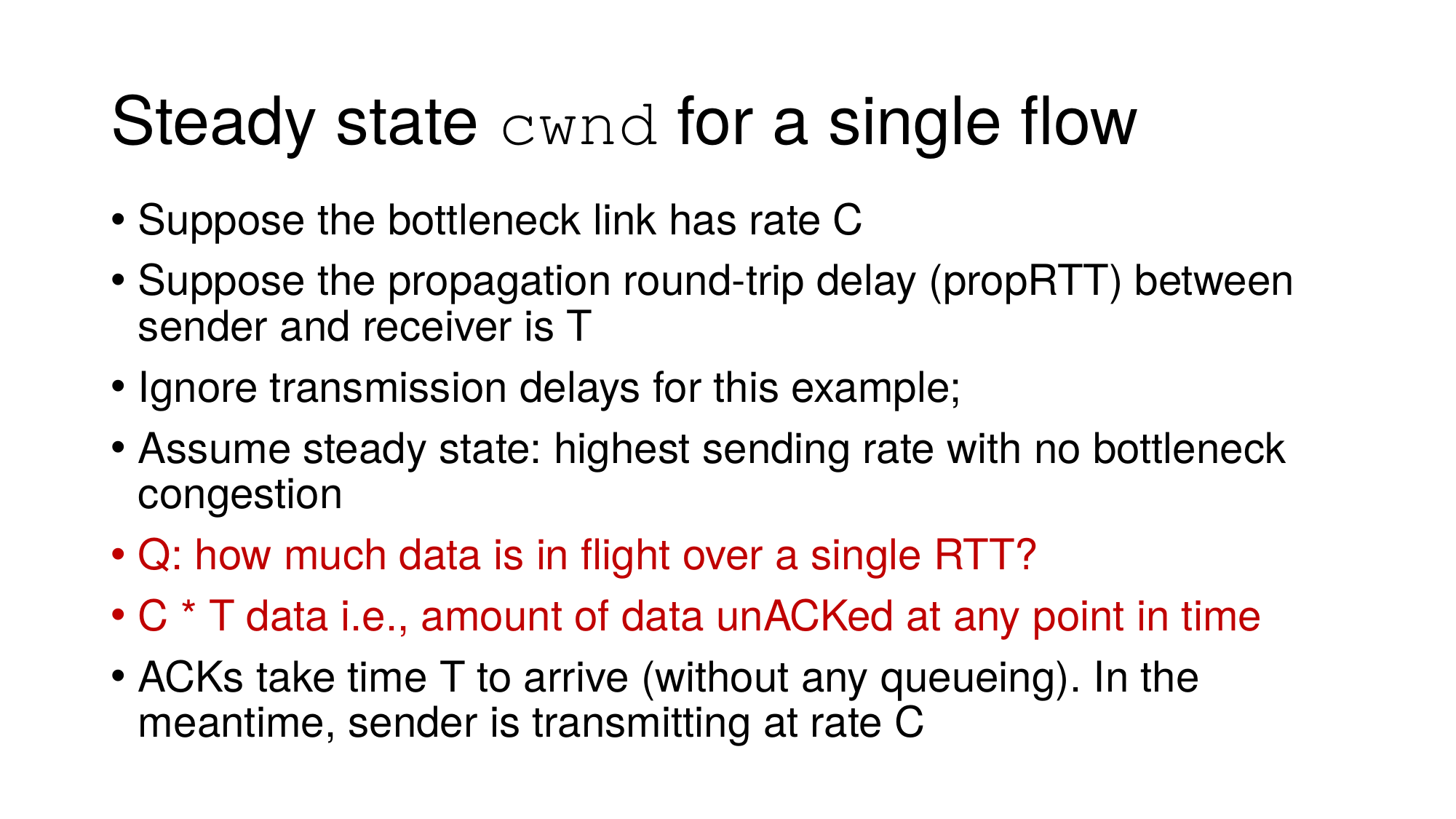

# Steady state cwnd for a single flow
Suppose the bottleneck link has rate C
Suppose the propagation round-trip delay (propRTT) between sender and receiver is T
Ignore transmission delays for this example;
Assume steady state: highest sending rate with no bottleneck congestion
Q: how much data is in flight over a single RTT?
C * T data i.e., amount of data unACKed at any point in time
ACKs take time T to arrive (without any queueing). In the meantime, sender is transmitting at rate C